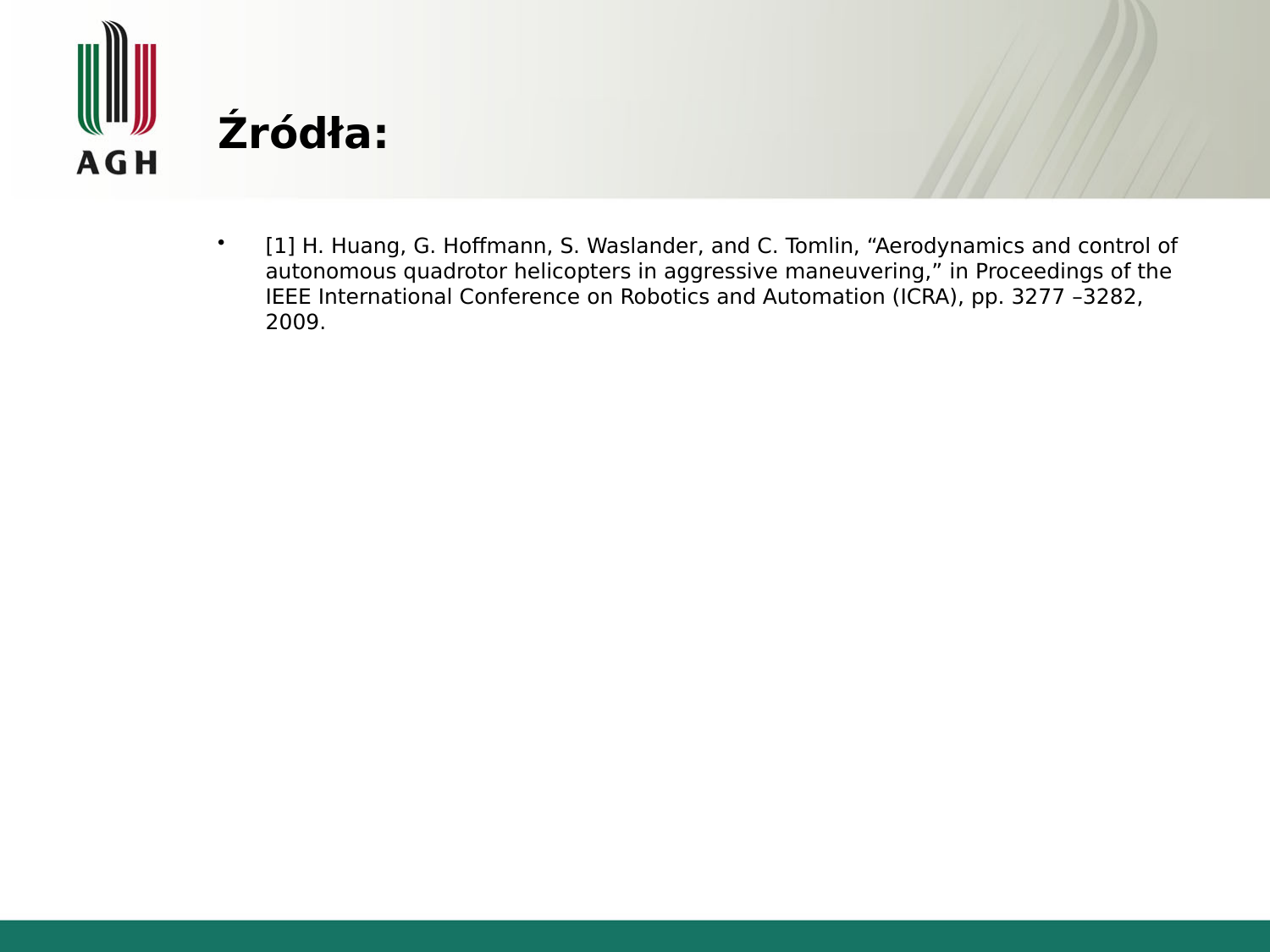

# Źródła:
[1] H. Huang, G. Hoffmann, S. Waslander, and C. Tomlin, “Aerodynamics and control of autonomous quadrotor helicopters in aggressive maneuvering,” in Proceedings of the IEEE International Conference on Robotics and Automation (ICRA), pp. 3277 –3282, 2009.